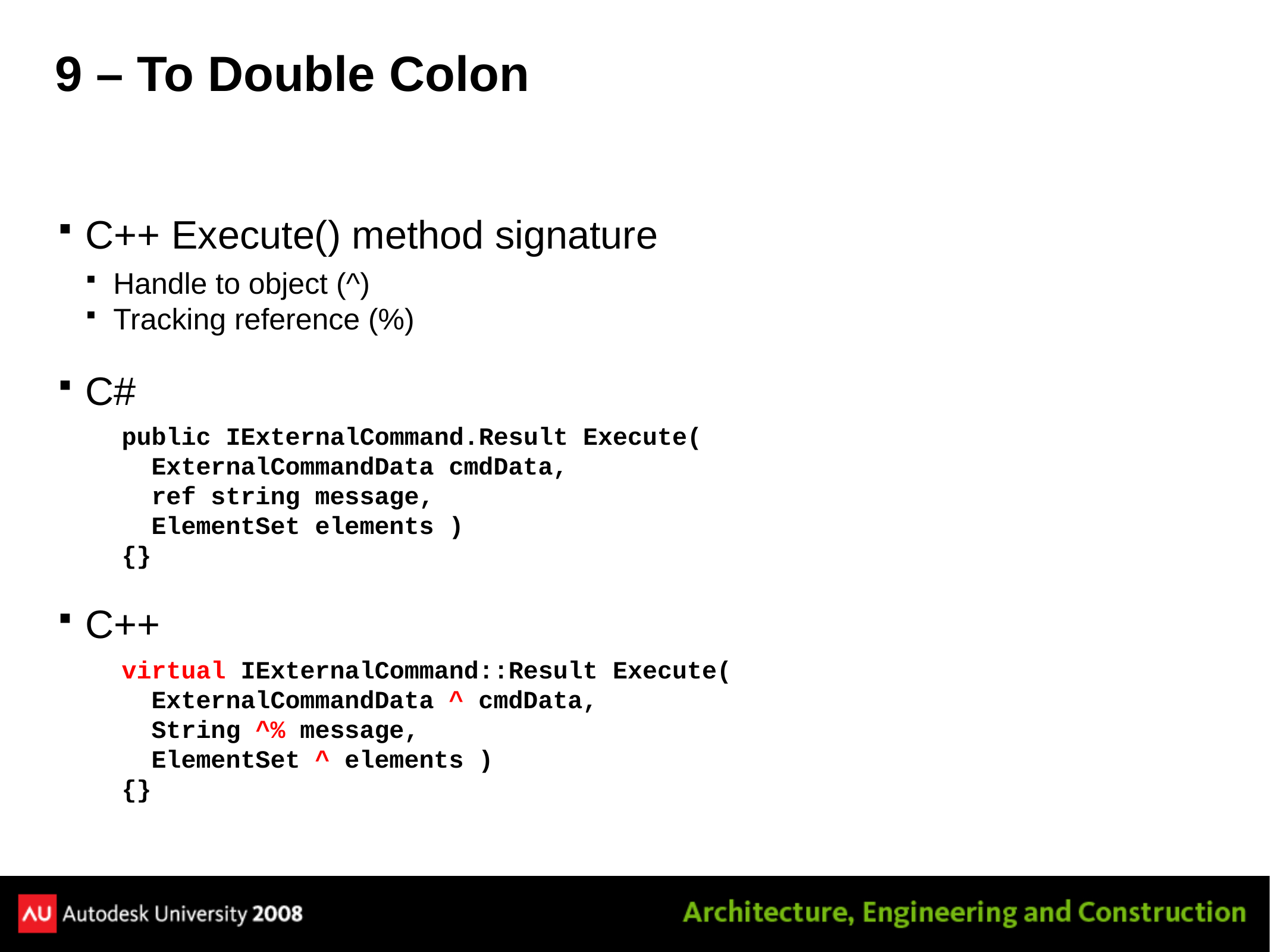

# 9 – To Double Colon
C++ Execute() method signature
Handle to object (^)
Tracking reference (%)
C#
public IExternalCommand.Result Execute(
  ExternalCommandData cmdData,
  ref string message,
  ElementSet elements )
{}
C++
virtual IExternalCommand::Result Execute(
  ExternalCommandData ^ cmdData,
  String ^% message,
  ElementSet ^ elements )
{}